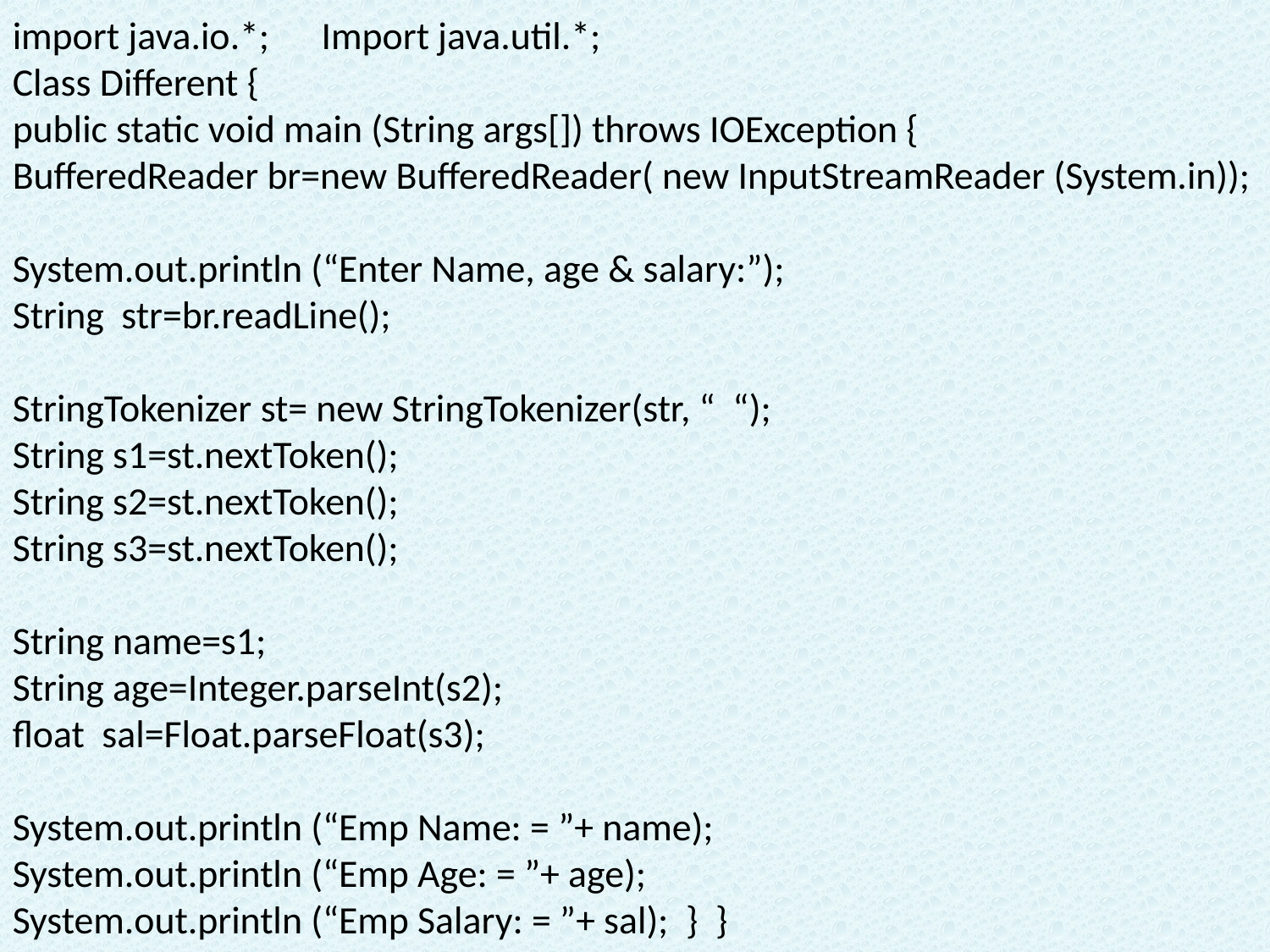

import java.io.*;      Import java.util.*;
Class Different {
public static void main (String args[]) throws IOException {
BufferedReader br=new BufferedReader( new InputStreamReader (System.in));

System.out.println (“Enter Name, age & salary:”);
String  str=br.readLine();

StringTokenizer st= new StringTokenizer(str, “  “);
String s1=st.nextToken();
String s2=st.nextToken();
String s3=st.nextToken();

String name=s1;
String age=Integer.parseInt(s2);
float  sal=Float.parseFloat(s3);

System.out.println (“Emp Name: = ”+ name);
System.out.println (“Emp Age: = ”+ age);
System.out.println (“Emp Salary: = ”+ sal);  }  }